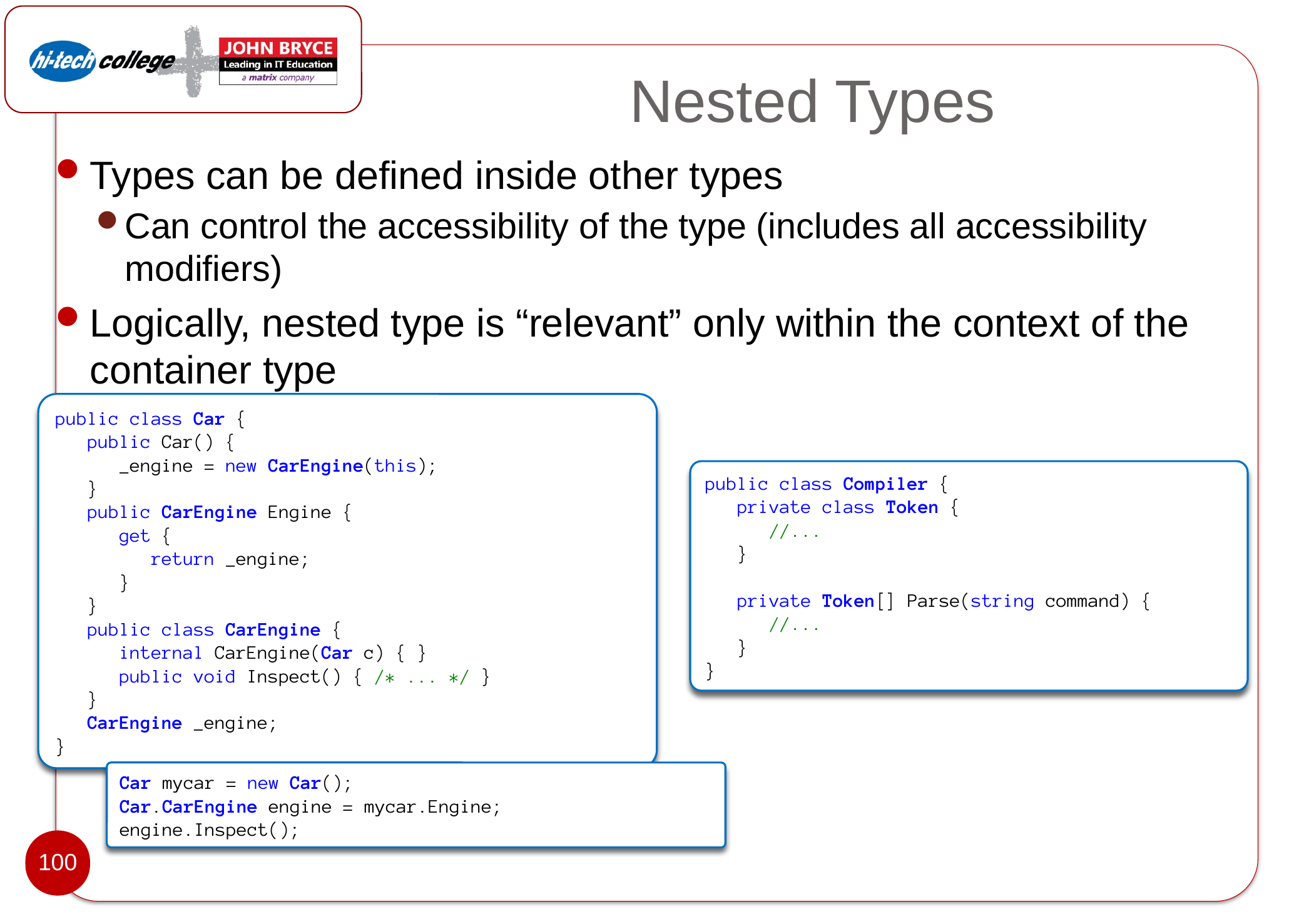

# Nested Types
Types can be defined inside other types
Can control the accessibility of the type (includes all accessibility modifiers)
Logically, nested type is “relevant” only within the context of the container type
public class Car {
   public Car() {
      _engine = new CarEngine(this);
   }
   public CarEngine Engine {
      get {
         return _engine;
      }
   }
   public class CarEngine {
      internal CarEngine(Car c) { }
      public void Inspect() { /* ... */ }
   }
   CarEngine _engine;
}
public class Compiler {
   private class Token {
      //...
   }

   private Token[] Parse(string command) {
      //...
   }
}
Car mycar = new Car();
Car.CarEngine engine = mycar.Engine;
engine.Inspect();
100